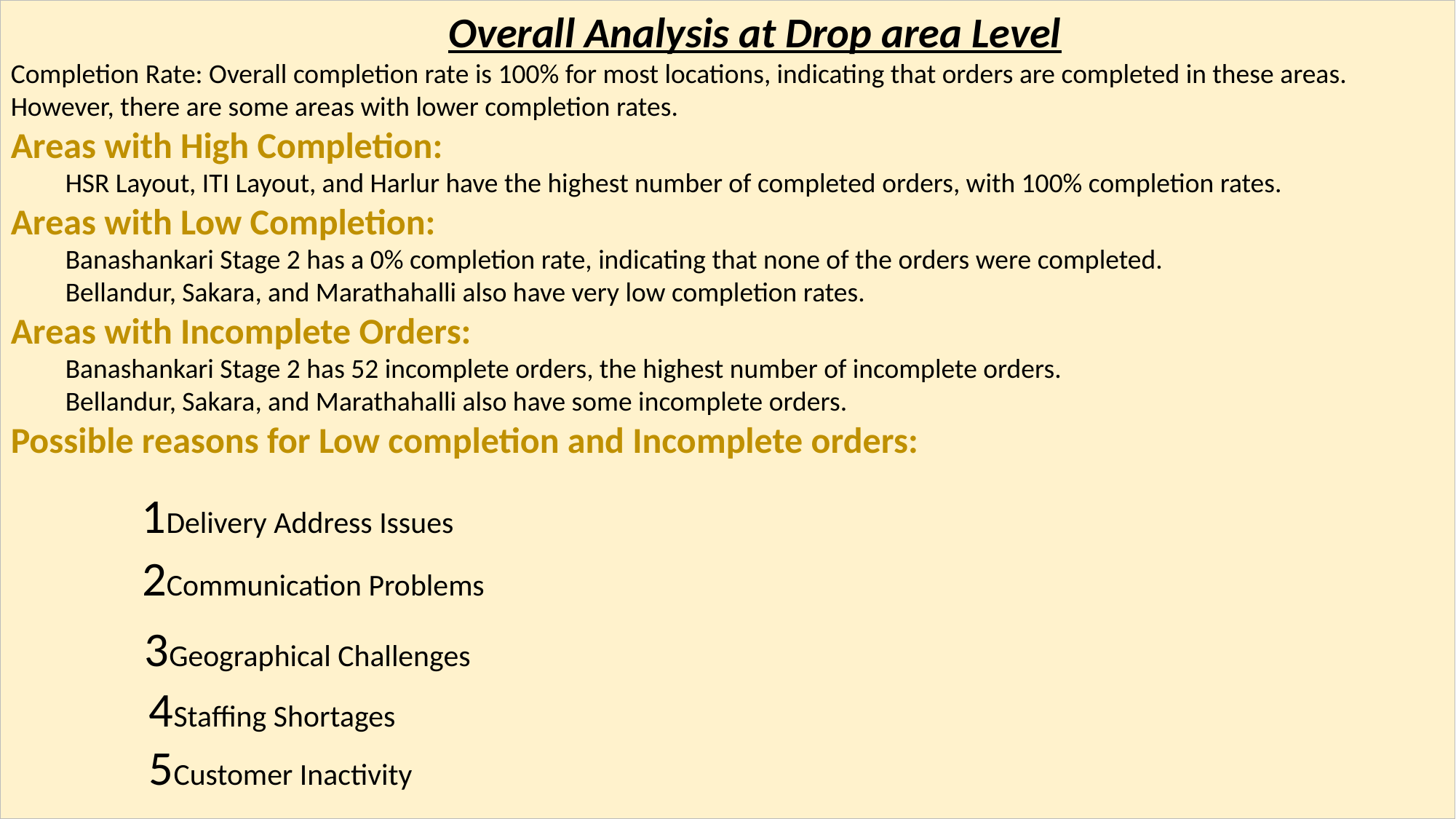

Overall Analysis at Drop area Level
Completion Rate: Overall completion rate is 100% for most locations, indicating that orders are completed in these areas. However, there are some areas with lower completion rates.
Areas with High Completion:
HSR Layout, ITI Layout, and Harlur have the highest number of completed orders, with 100% completion rates.
Areas with Low Completion:
Banashankari Stage 2 has a 0% completion rate, indicating that none of the orders were completed.
Bellandur, Sakara, and Marathahalli also have very low completion rates.
Areas with Incomplete Orders:
Banashankari Stage 2 has 52 incomplete orders, the highest number of incomplete orders.
Bellandur, Sakara, and Marathahalli also have some incomplete orders.
Possible reasons for Low completion and Incomplete orders:
        1Delivery Address Issues
                   2Communication Problems
          3Geographical Challenges
                    4Staffing Shortages
                    5Customer Inactivity